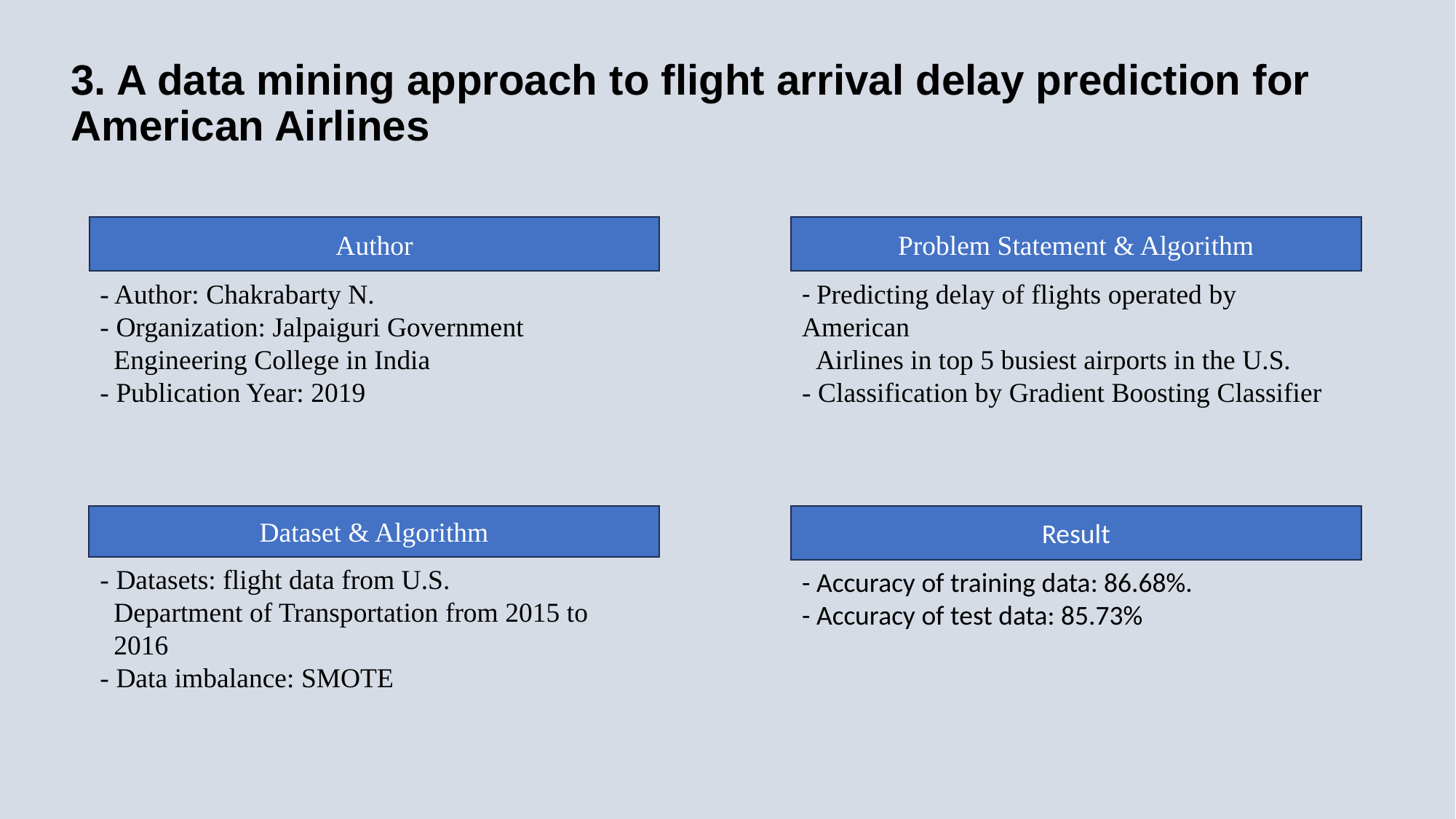

# 3. A data mining approach to flight arrival delay prediction for American Airlines
Author
- Author: Chakrabarty N.
- Organization: Jalpaiguri Government
  Engineering College in India
- Publication Year: 2019

Problem Statement & Algorithm
- Predicting delay of flights operated by American
  Airlines in top 5 busiest airports in the U.S.
- Classification by Gradient Boosting Classifier

Dataset & Algorithm
- Datasets: flight data from U.S.
  Department of Transportation from 2015 to
  2016
- Data imbalance: SMOTE
Result
- Accuracy of training data: 86.68%.
- Accuracy of test data: 85.73%